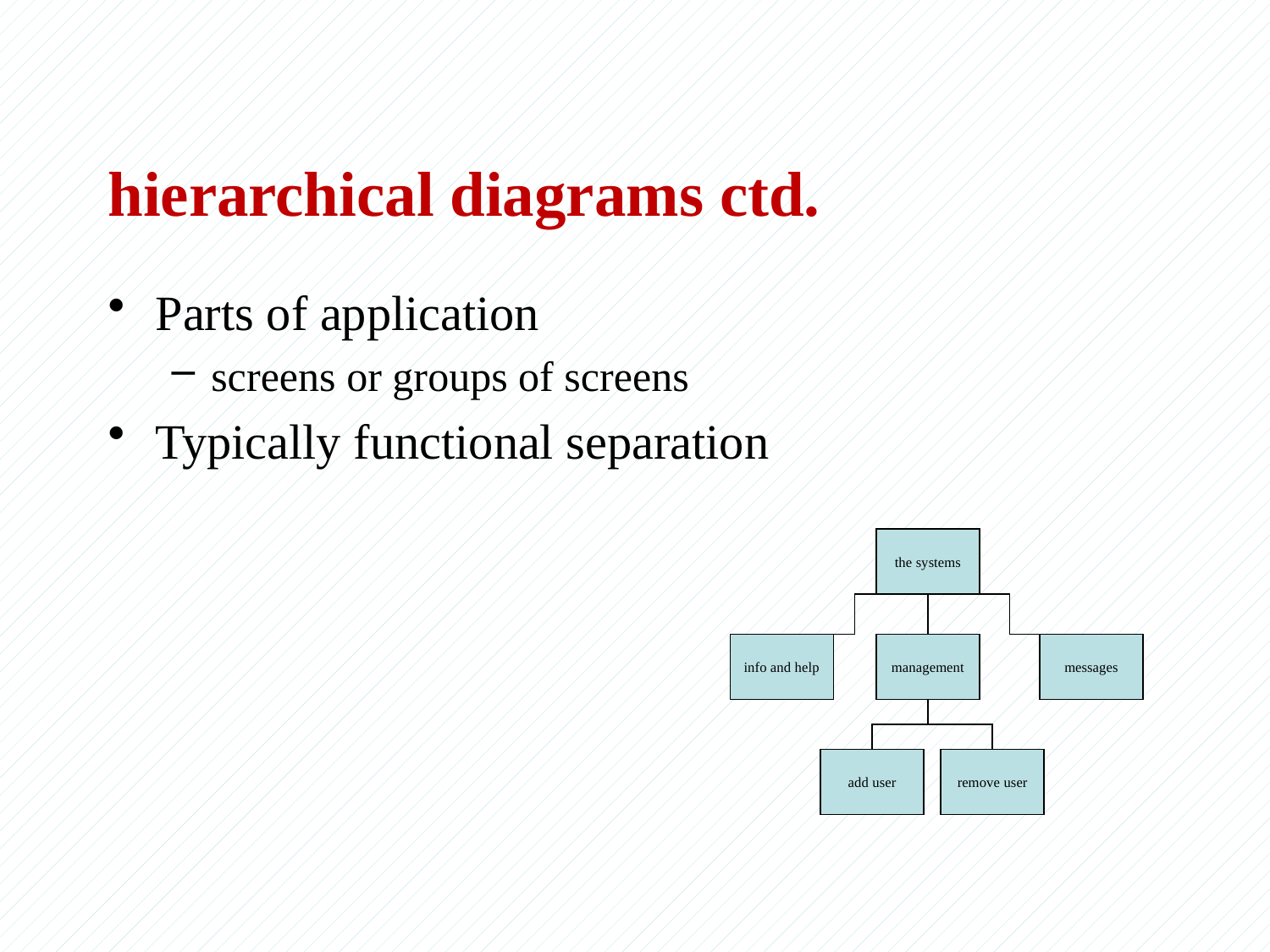

# hierarchical diagrams ctd.
Parts of application
screens or groups of screens
Typically functional separation
the systems
info and help
management
messages
add user
remove user